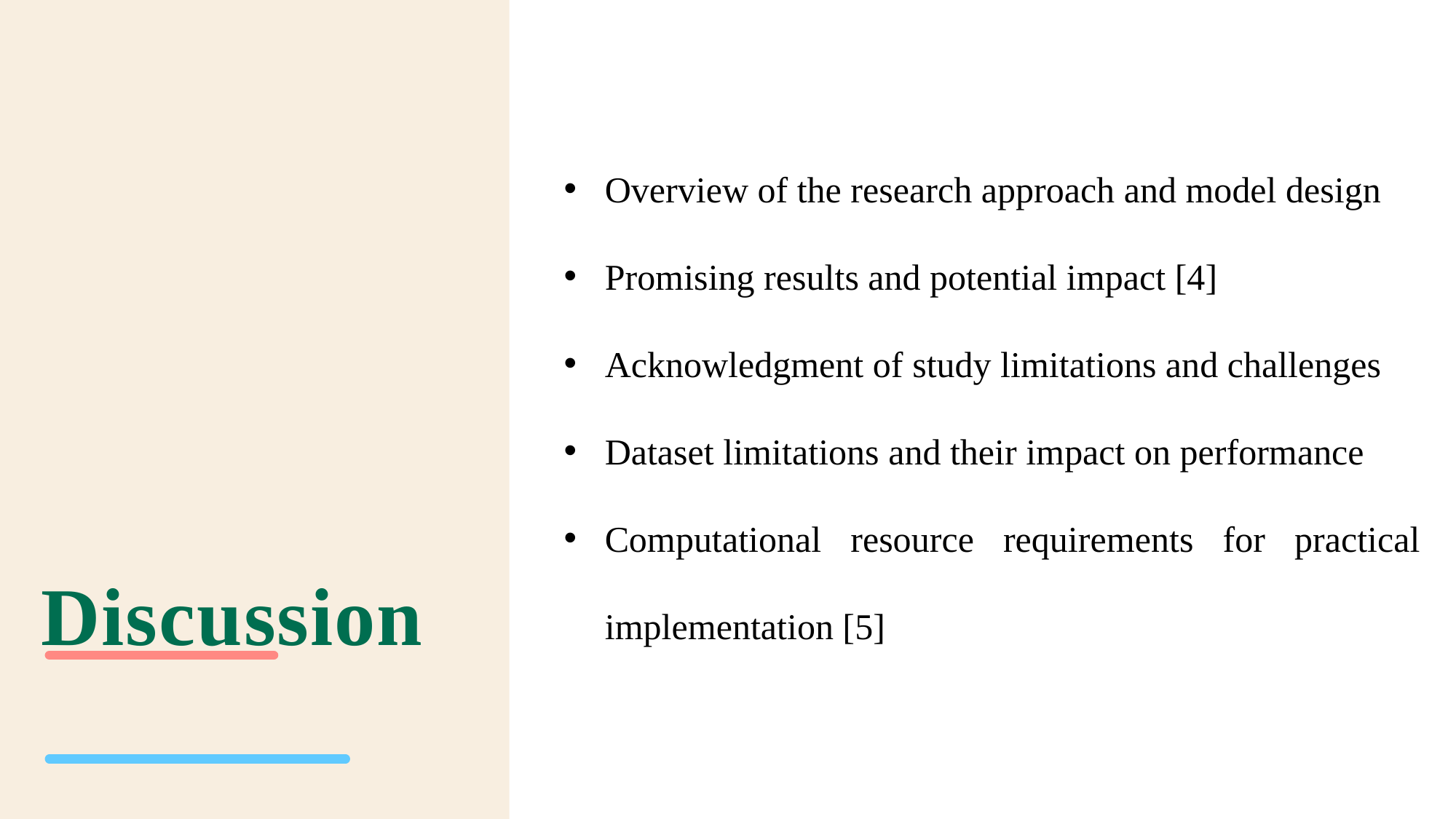

Overview of the research approach and model design
Promising results and potential impact [4]
Acknowledgment of study limitations and challenges
Dataset limitations and their impact on performance
Computational resource requirements for practical implementation [5]
# Discussion